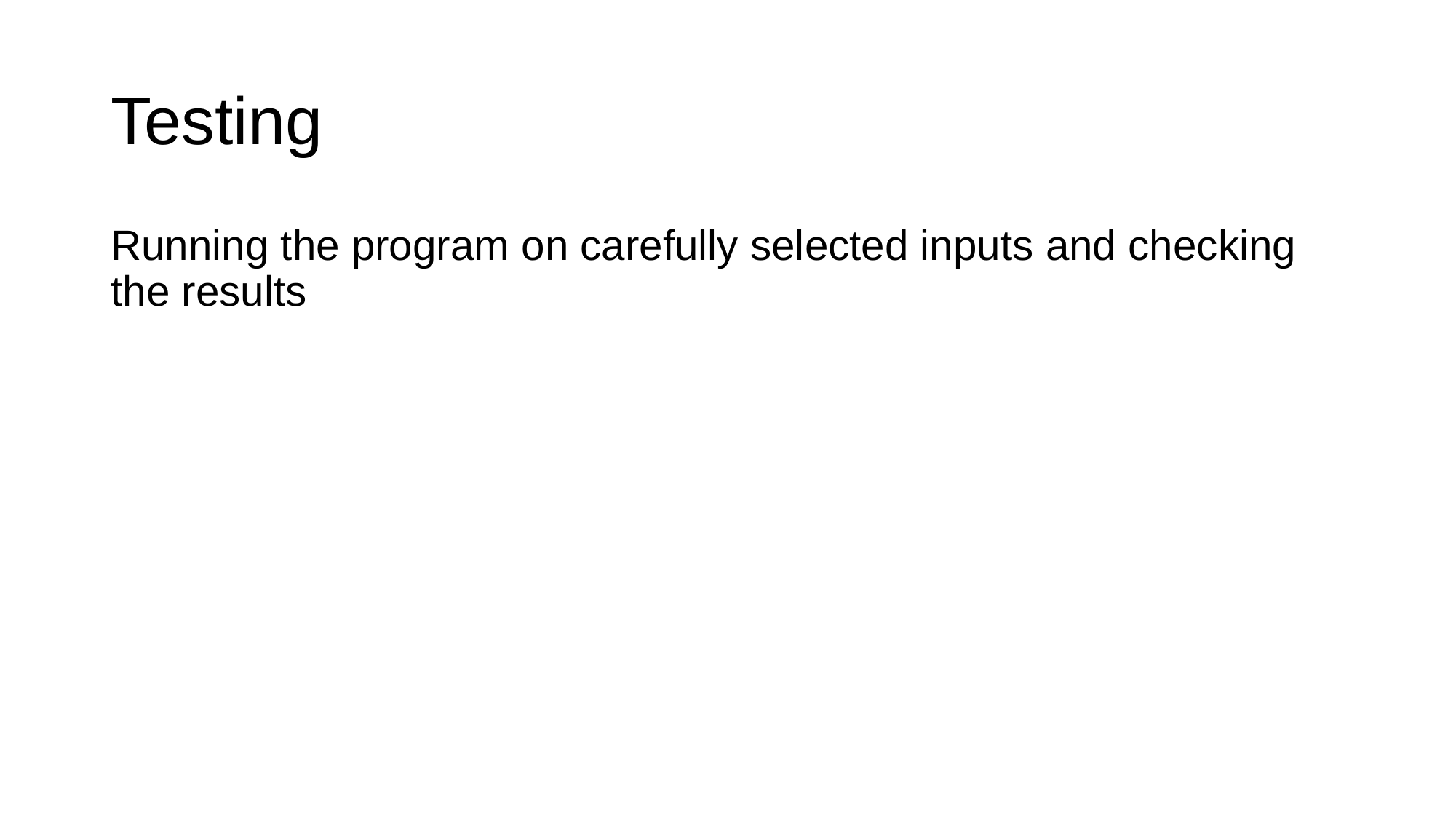

# Testing
Running the program on carefully selected inputs and checking the results